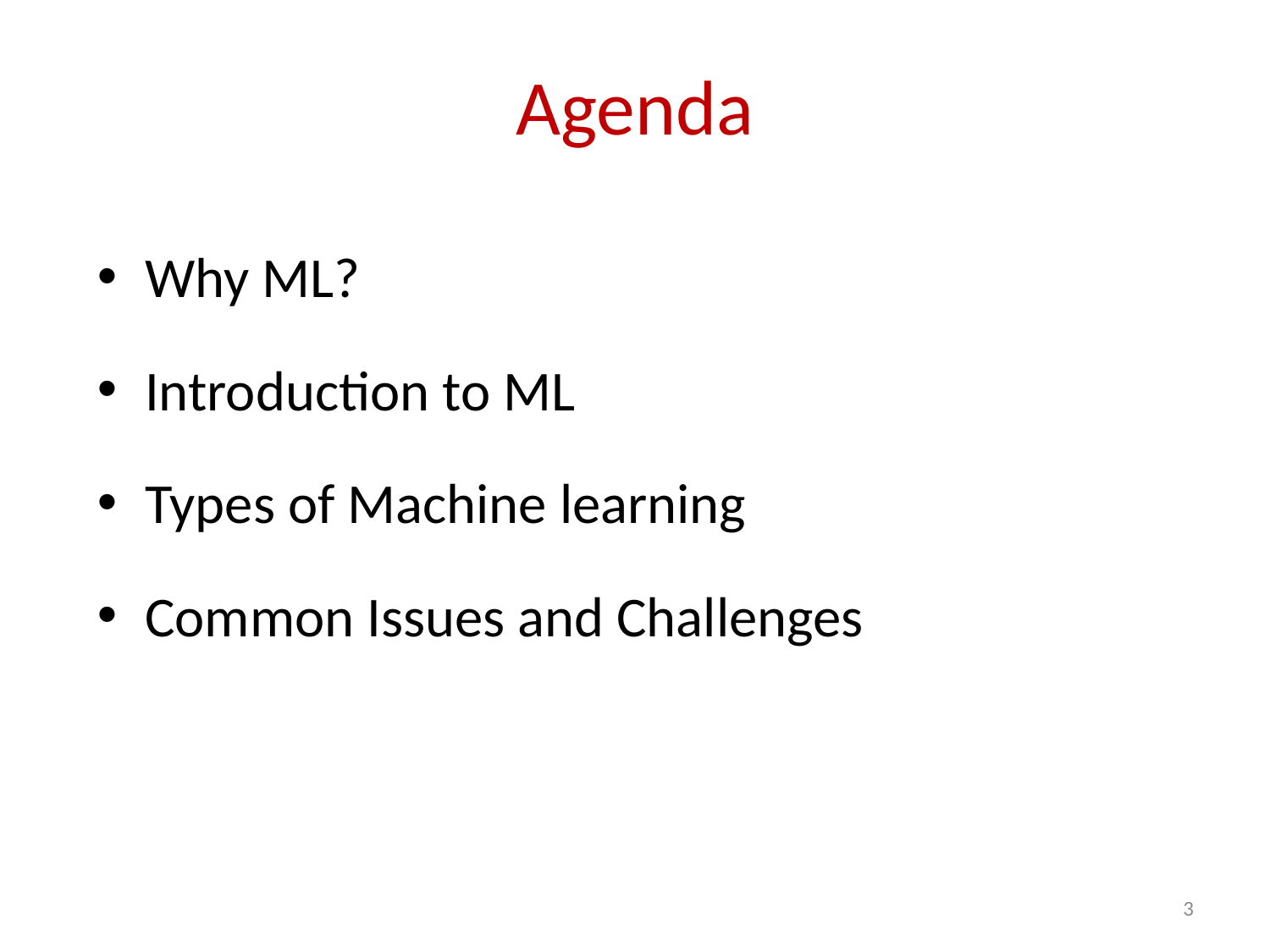

# Agenda
Why ML?
Introduction to ML
Types of Machine learning
Common Issues and Challenges
3